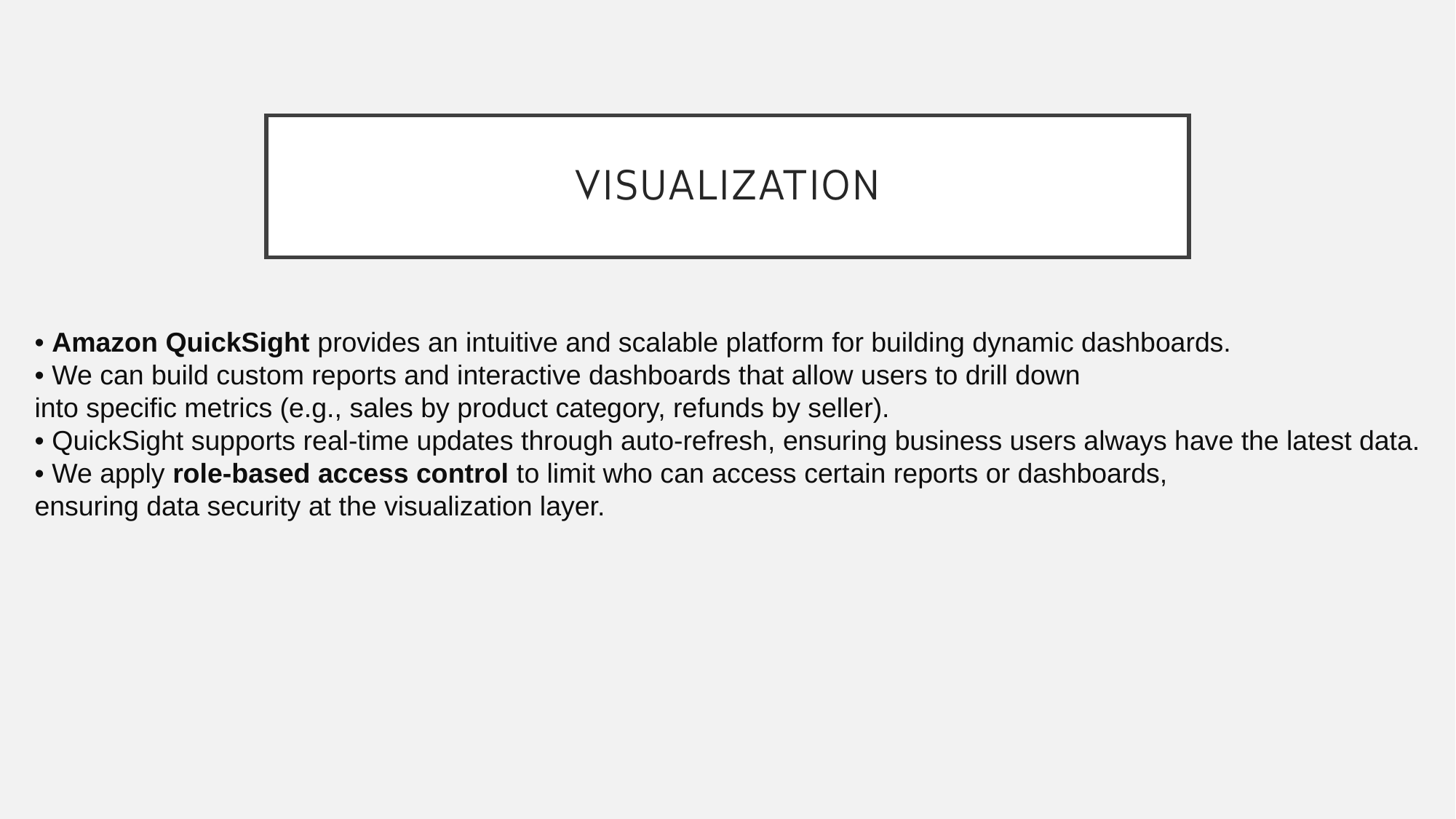

# Visualization
• Amazon QuickSight provides an intuitive and scalable platform for building dynamic dashboards.
• We can build custom reports and interactive dashboards that allow users to drill down
into specific metrics (e.g., sales by product category, refunds by seller).
• QuickSight supports real-time updates through auto-refresh, ensuring business users always have the latest data.
• We apply role-based access control to limit who can access certain reports or dashboards,
ensuring data security at the visualization layer.